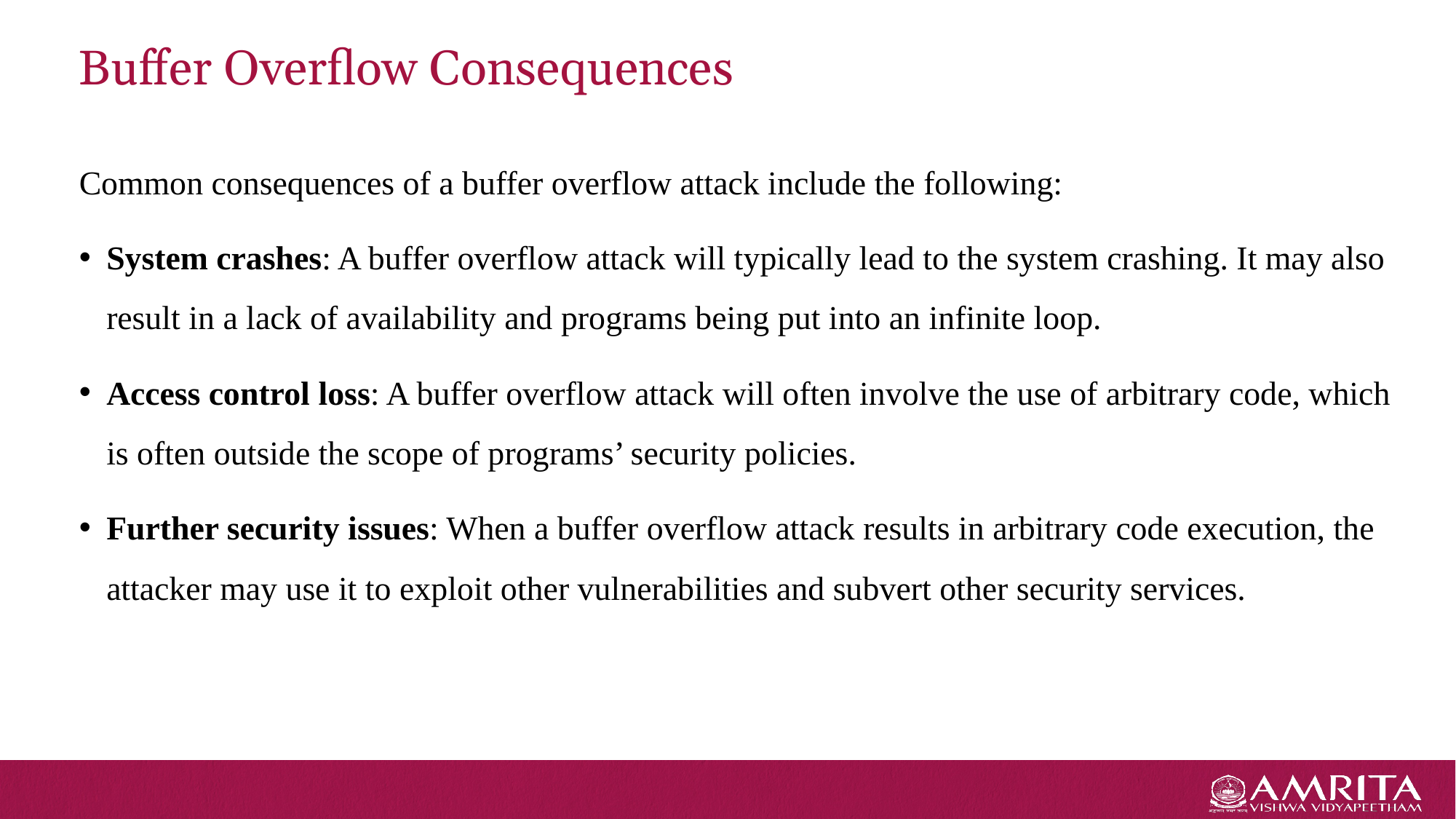

# Buffer Overflow Consequences
Common consequences of a buffer overflow attack include the following:
System crashes: A buffer overflow attack will typically lead to the system crashing. It may also result in a lack of availability and programs being put into an infinite loop.
Access control loss: A buffer overflow attack will often involve the use of arbitrary code, which is often outside the scope of programs’ security policies.
Further security issues: When a buffer overflow attack results in arbitrary code execution, the attacker may use it to exploit other vulnerabilities and subvert other security services.